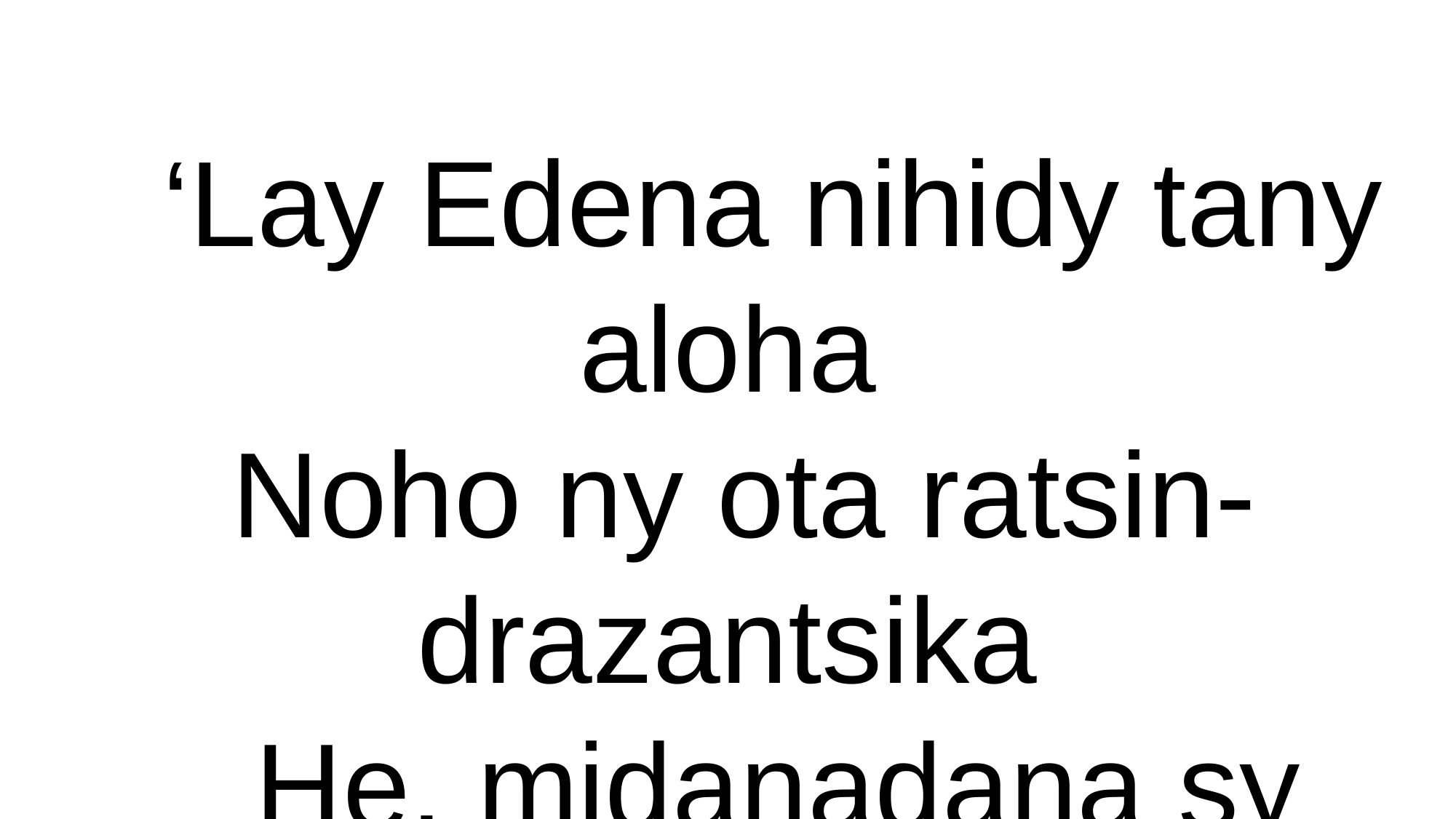

‘Lay Edena nihidy tany aloha
 Noho ny ota ratsin-drazantsika
   He, midanadana sy mivoha
   Ka idiro hitondray mozika.